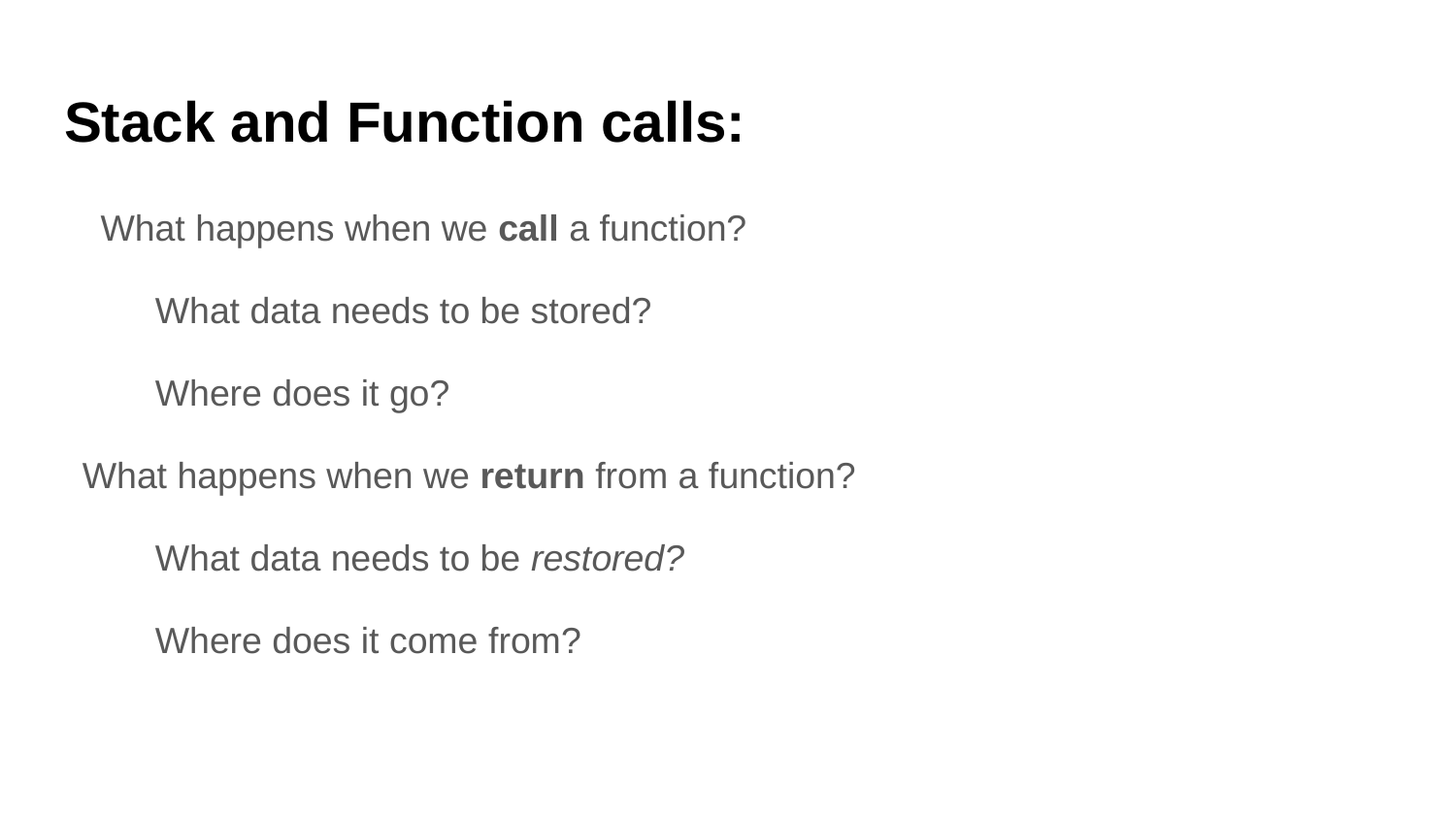

# Stack and Function calls:
What happens when we call a function?
What data needs to be stored?
Where does it go?
What happens when we return from a function?
What data needs to be restored?
Where does it come from?